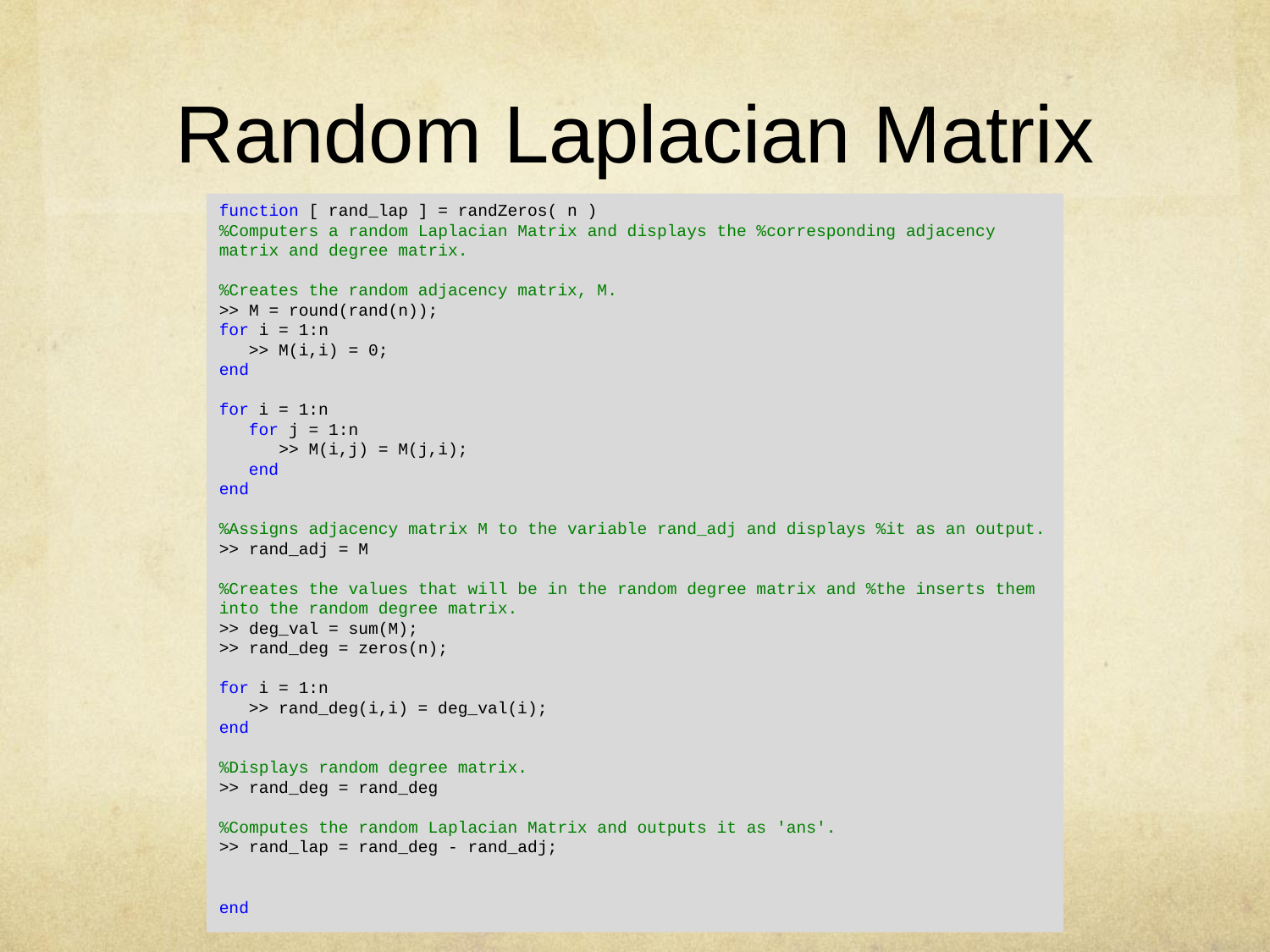

# Random Laplacian Matrix
function [ rand_lap ] = randZeros( n )
%Computers a random Laplacian Matrix and displays the %corresponding adjacency matrix and degree matrix.

%Creates the random adjacency matrix, M.
>> M = round(rand(n));
for i = 1:n
   >> M(i,i) = 0;
end

for i = 1:n
   for j = 1:n
      >> M(i,j) = M(j,i);
   end
end

%Assigns adjacency matrix M to the variable rand_adj and displays %it as an output.
>> rand_adj = M

%Creates the values that will be in the random degree matrix and %the inserts them into the random degree matrix.
>> deg_val = sum(M);
>> rand_deg = zeros(n);

for i = 1:n
   >> rand_deg(i,i) = deg_val(i);
end

%Displays random degree matrix.
>> rand_deg = rand_deg

%Computes the random Laplacian Matrix and outputs it as 'ans'.
>> rand_lap = rand_deg - rand_adj;

end